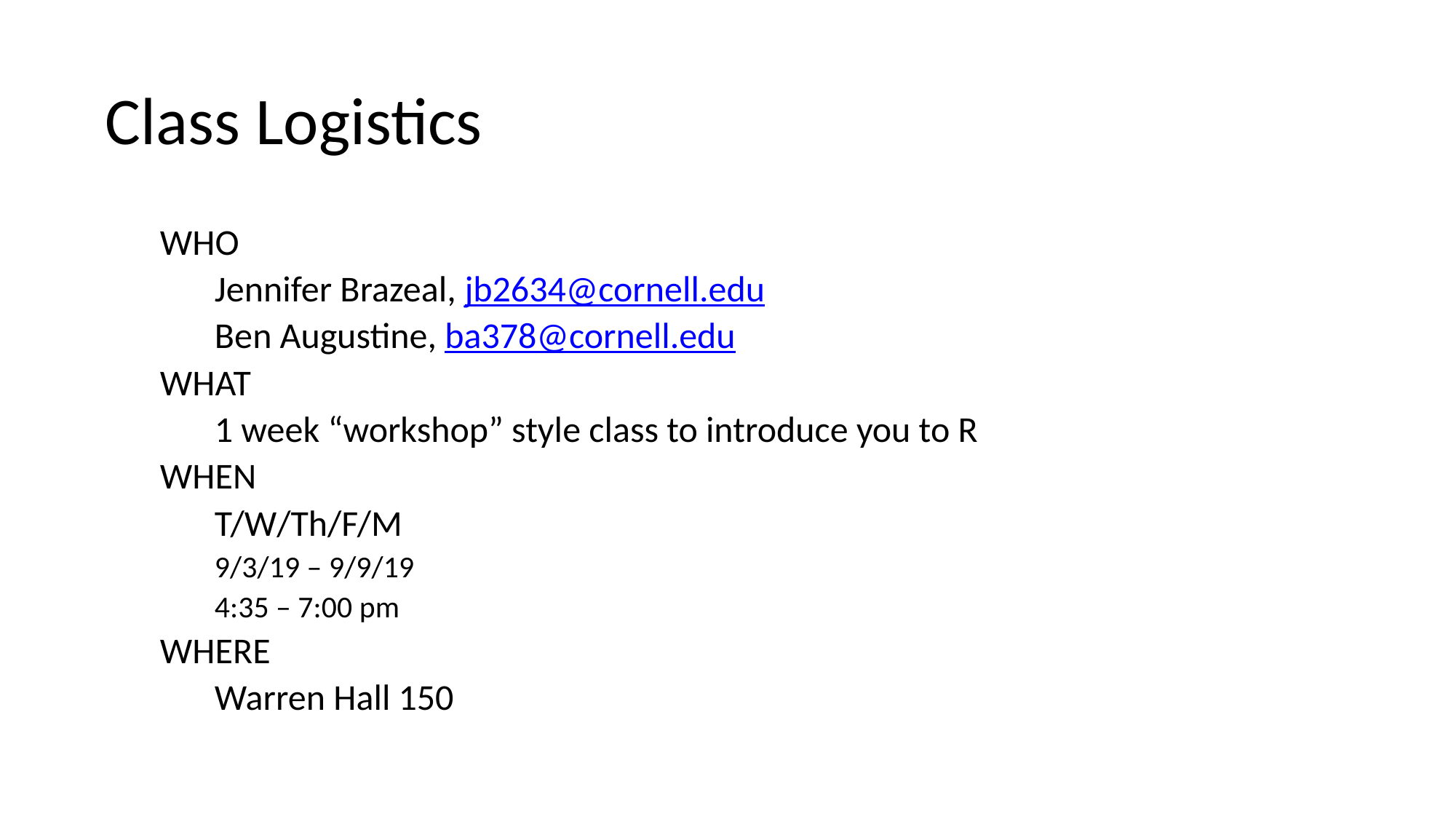

# Class Logistics
WHO
	Jennifer Brazeal, jb2634@cornell.edu
	Ben Augustine, ba378@cornell.edu
WHAT
	1 week “workshop” style class to introduce you to R
WHEN
	T/W/Th/F/M
9/3/19 – 9/9/19
4:35 – 7:00 pm
WHERE
	Warren Hall 150